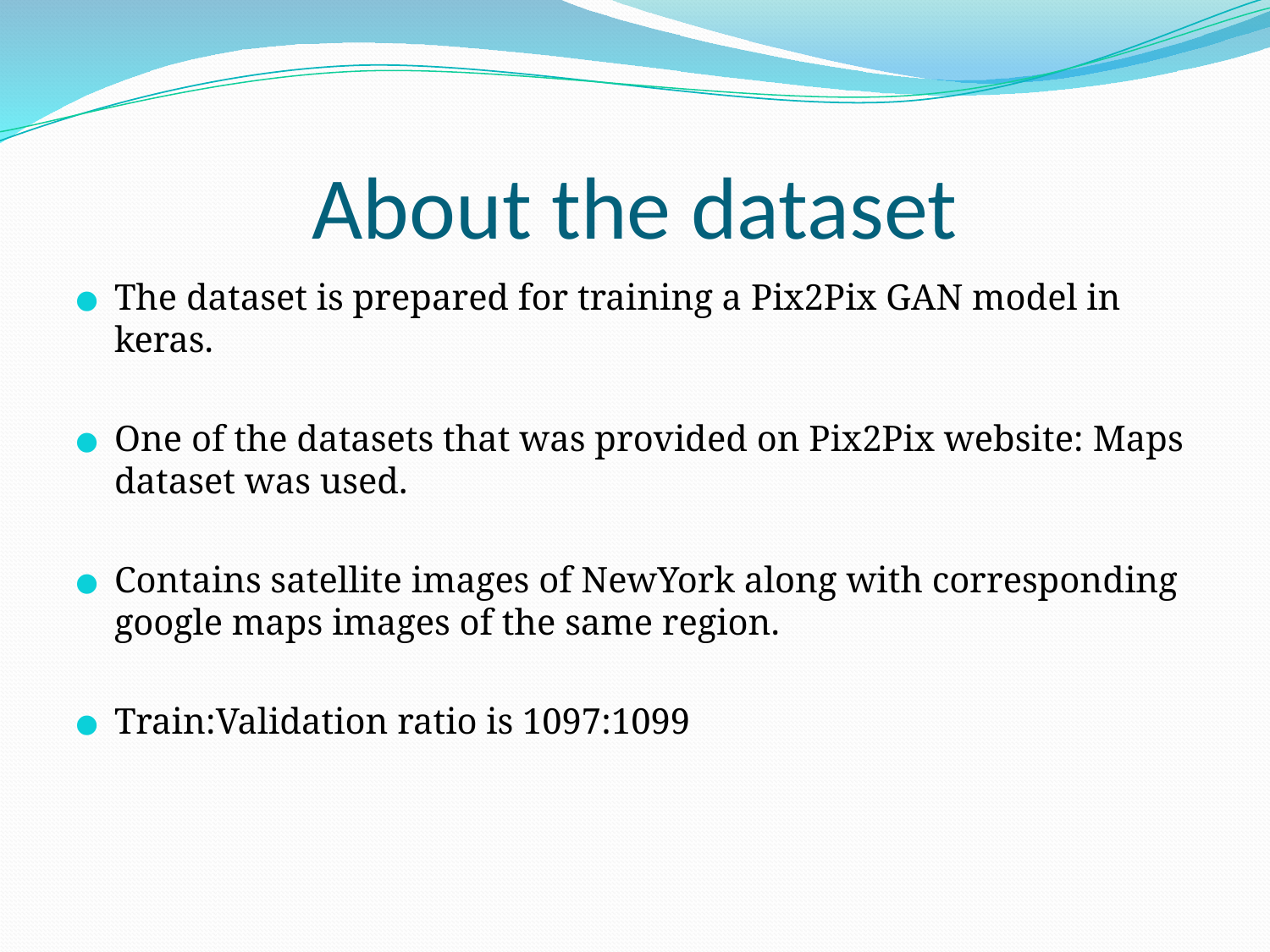

# About the dataset
The dataset is prepared for training a Pix2Pix GAN model in keras.

One of the datasets that was provided on Pix2Pix website: Maps dataset was used.

Contains satellite images of NewYork along with corresponding google maps images of the same region.

Train:Validation ratio is 1097:1099